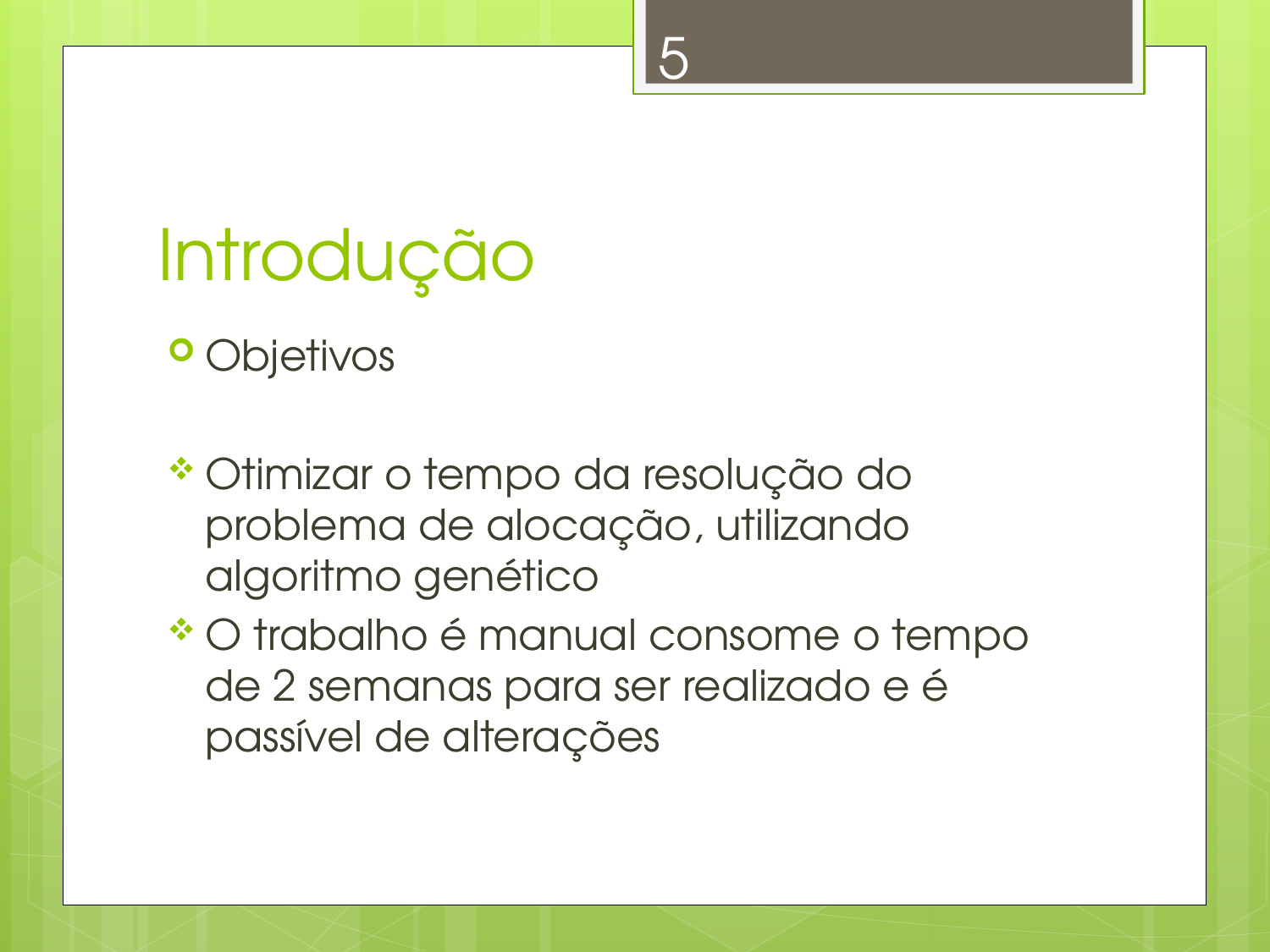

5
# Introdução
Objetivos

Otimizar o tempo da resolução do problema de alocação, utilizando algoritmo genético
O trabalho é manual consome o tempo de 2 semanas para ser realizado e é passível de alterações